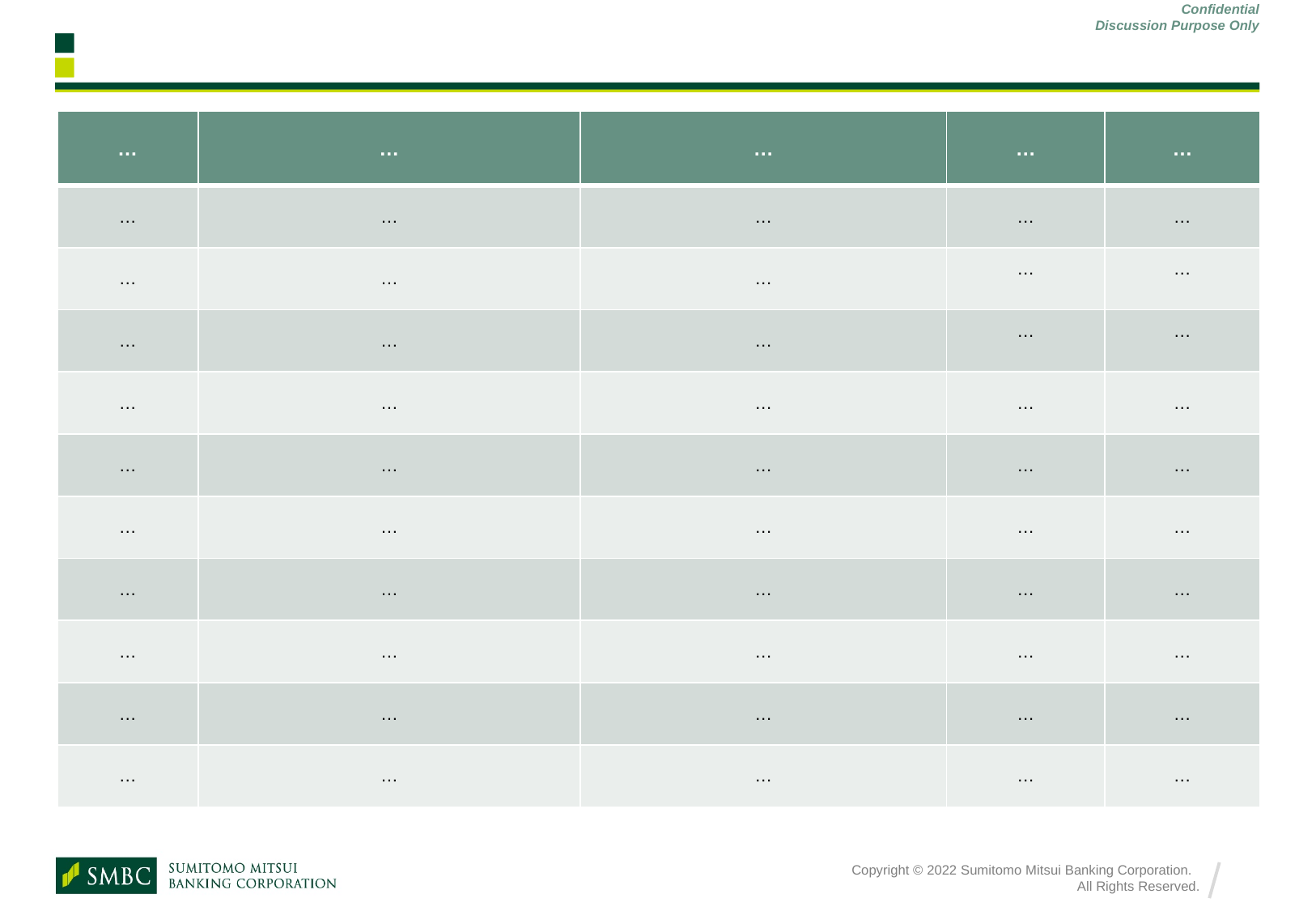

#
| … | … | … | … | … |
| --- | --- | --- | --- | --- |
| … | … | … | … | … |
| … | … | … | … | … |
| … | … | … | … | … |
| … | … | … | … | … |
| … | … | … | … | … |
| … | … | … | … | … |
| … | … | … | … | … |
| … | … | … | … | … |
| … | … | … | … | … |
| … | … | … | … | … |